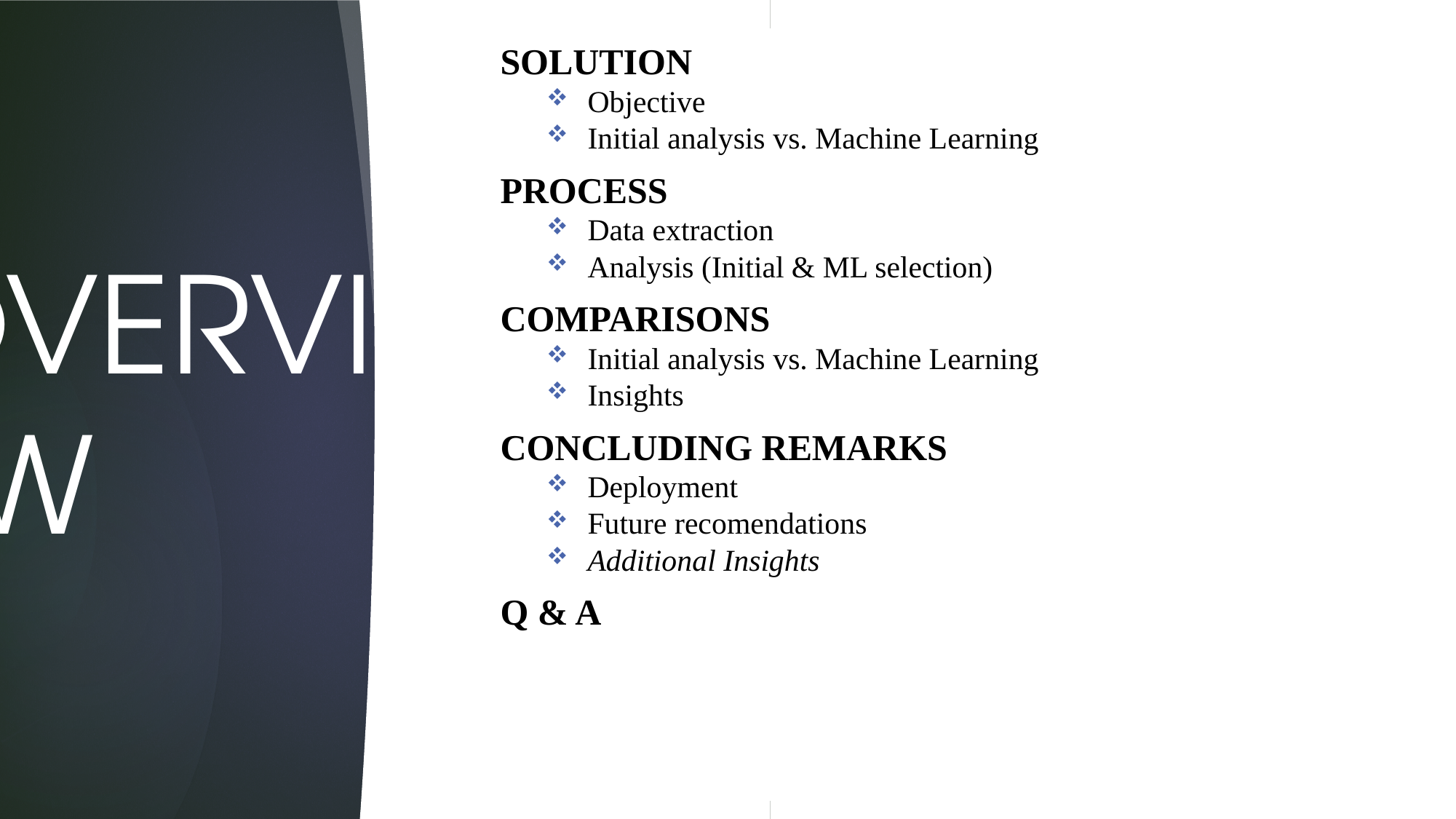

Solution
Objective
Initial analysis vs. Machine Learning
Process
Data extraction
Analysis (Initial & ML selection)
Comparisons
Initial analysis vs. Machine Learning
Insights
Concluding remarks
Deployment
Future recomendations
Additional Insights
Q & A

# OVERVIEW